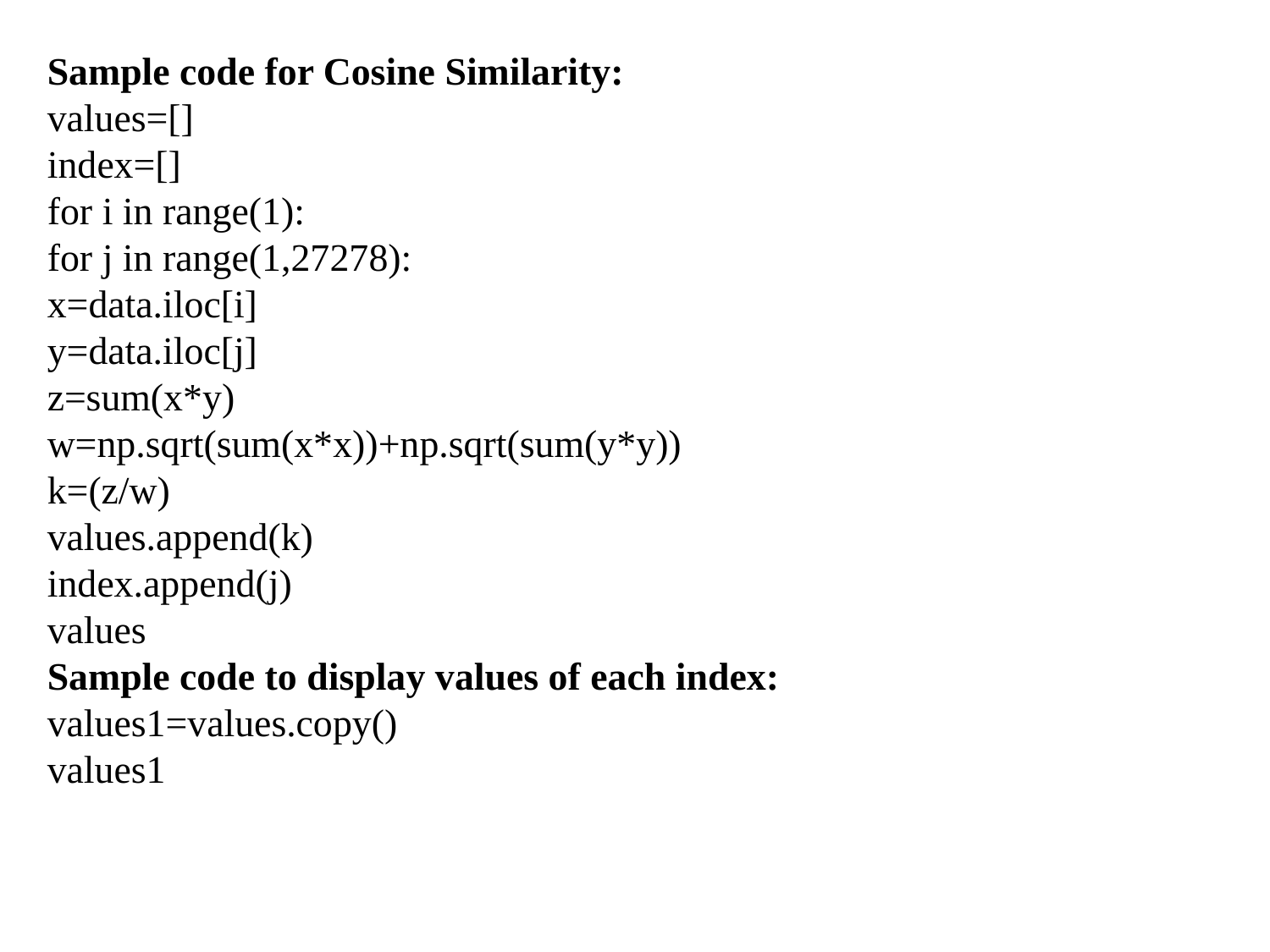

Sample code for Cosine Similarity:
values=[]
index=[]
for i in range(1):
for j in range(1,27278):
x=data.iloc[i]
y=data.iloc[j]
z=sum(x*y)
w=np.sqrt(sum(x*x))+np.sqrt(sum(y*y))
k=(z/w)
values.append(k)
index.append(j)
values
Sample code to display values of each index:
values1=values.copy()
values1